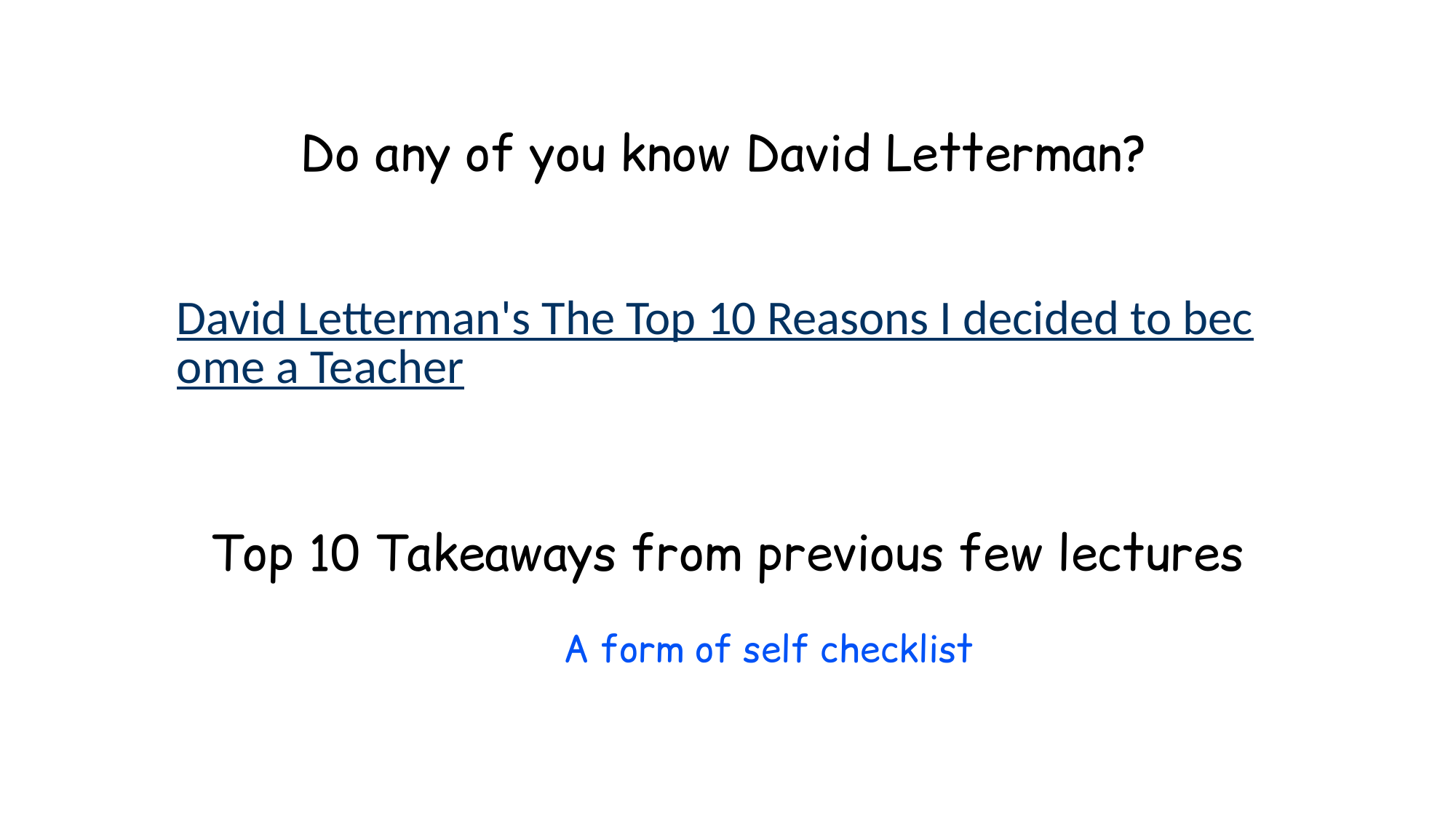

Do any of you know David Letterman?
David Letterman's The Top 10 Reasons I decided to become a Teacher
Top 10 Takeaways from previous few lectures
A form of self checklist